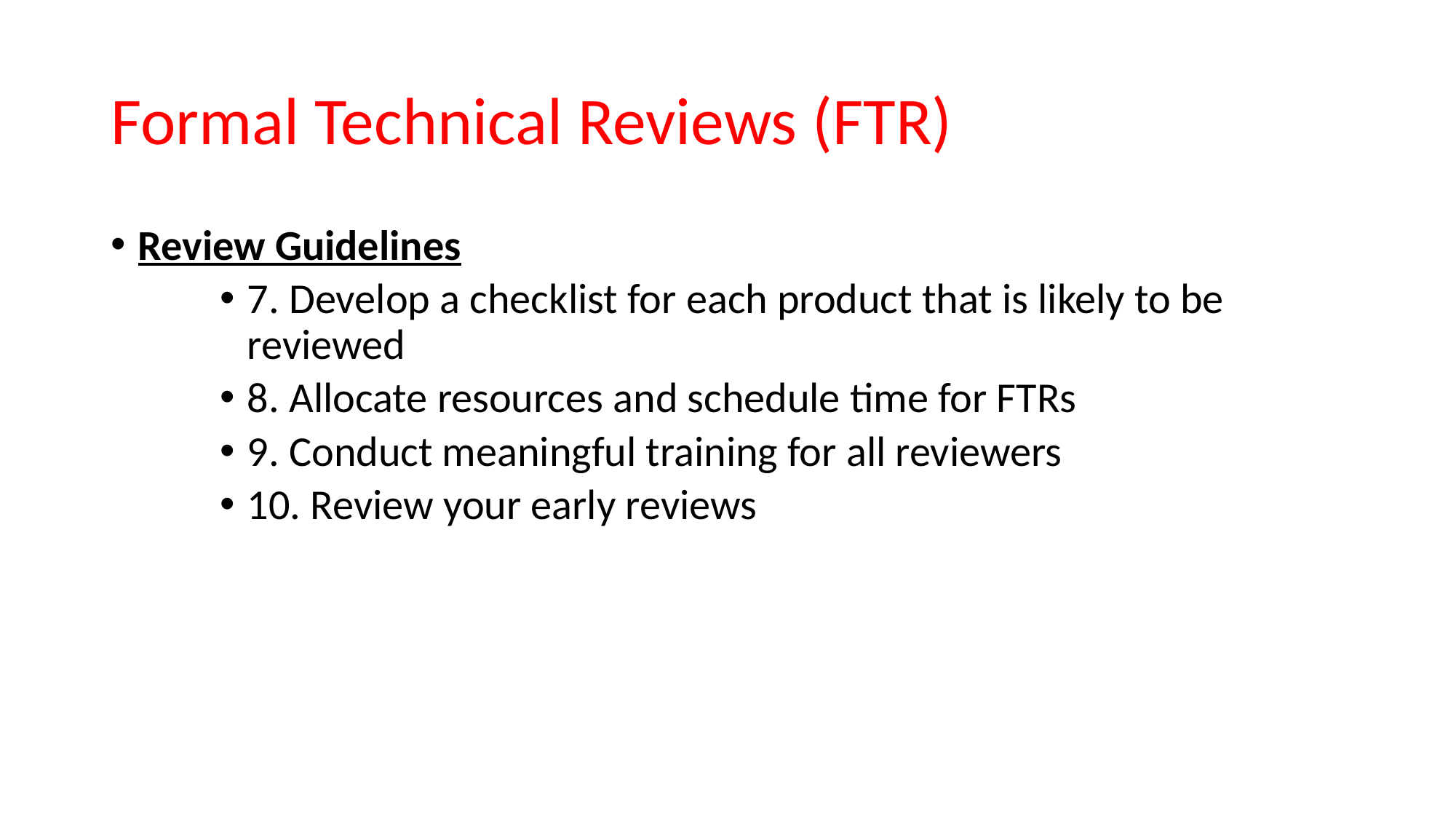

Formal Technical Reviews (FTR)
Review Guidelines
7. Develop a checklist for each product that is likely to be reviewed
8. Allocate resources and schedule time for FTRs
9. Conduct meaningful training for all reviewers
10. Review your early reviews